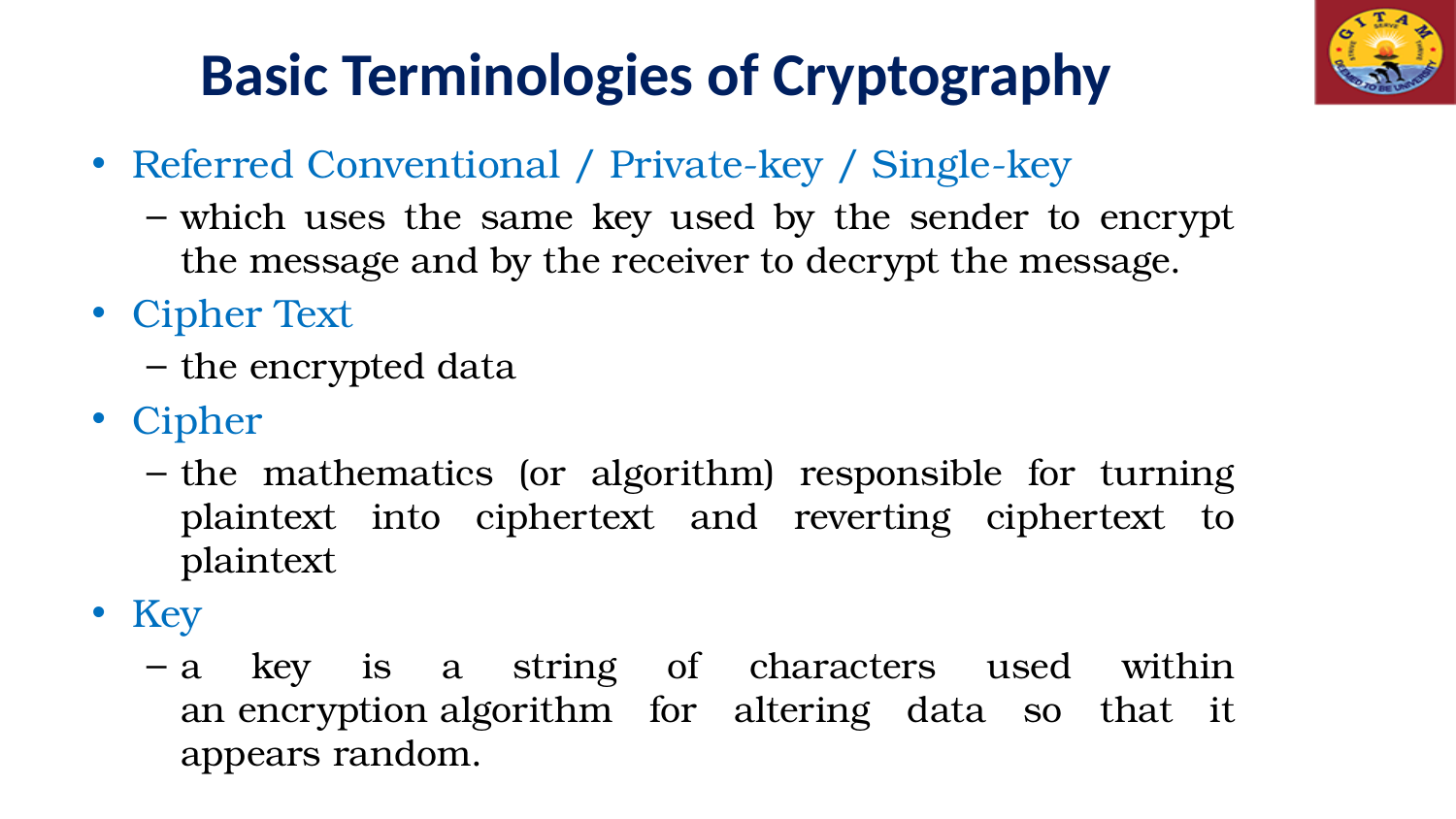

Basic Terminologies of Cryptography
Referred Conventional / Private-key / Single-key
which uses the same key used by the sender to encrypt the message and by the receiver to decrypt the message.
Cipher Text
the encrypted data
Cipher
the mathematics (or algorithm) responsible for turning plaintext into ciphertext and reverting ciphertext to plaintext
Key
a key is a string of characters used within an encryption algorithm for altering data so that it appears random.